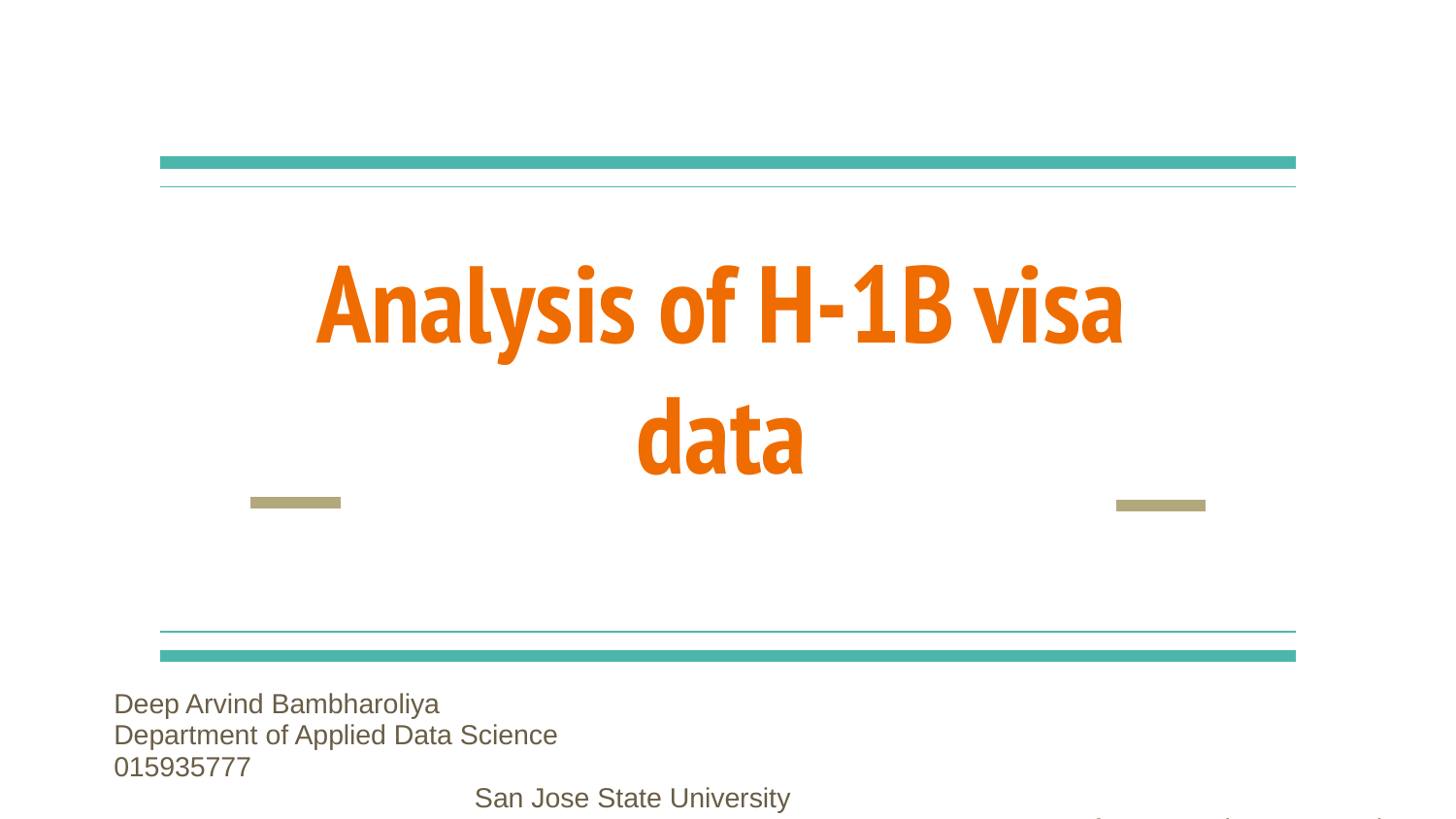

# Analysis of H-1B visa data
Deep Arvind Bambharoliya							Department of Applied Data Science
015935777										  	         San Jose State University
                                                                                                                 Professor: Andrew H. Bond